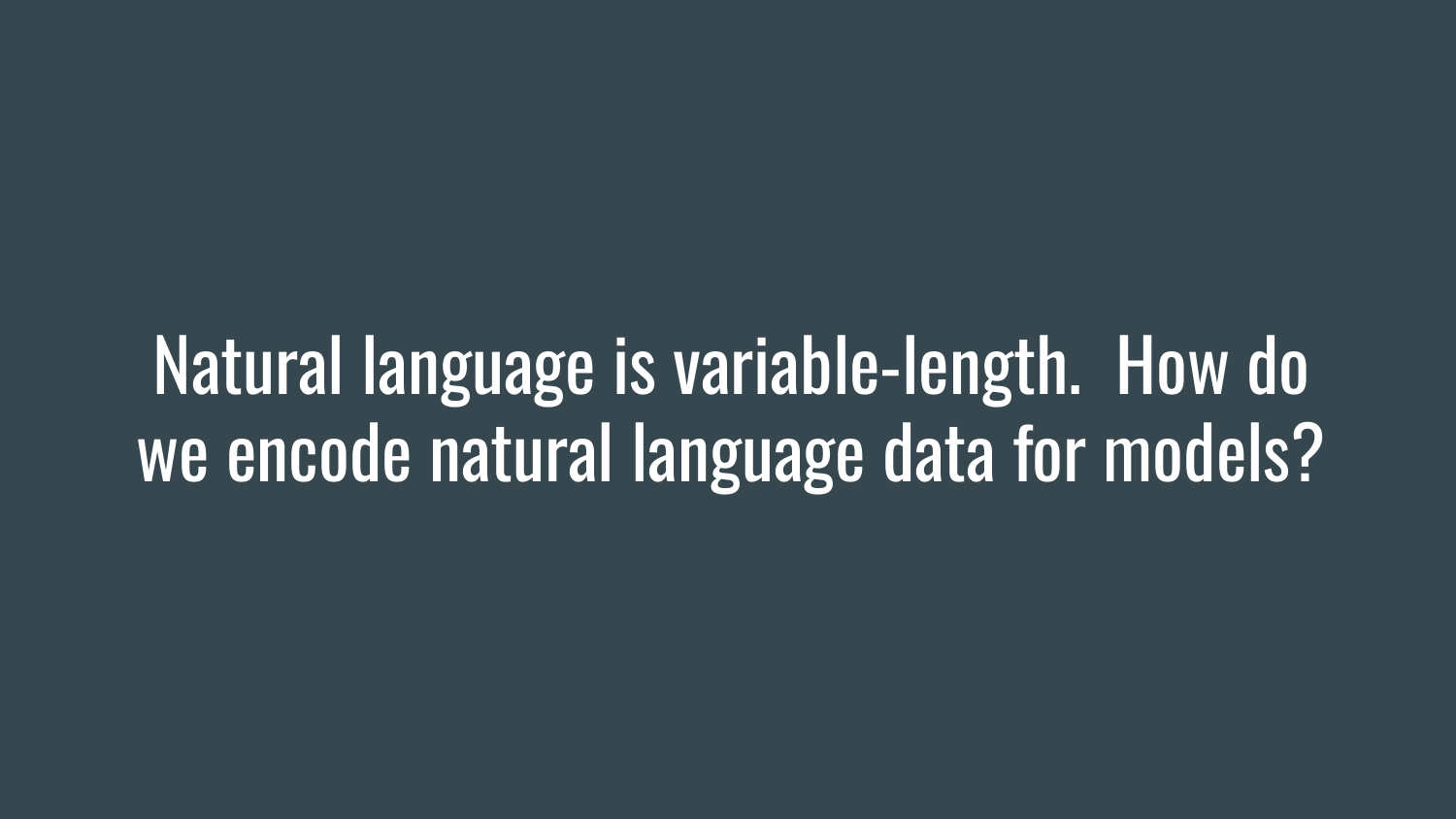

# Natural language is variable-length.  How do we encode natural language data for models?